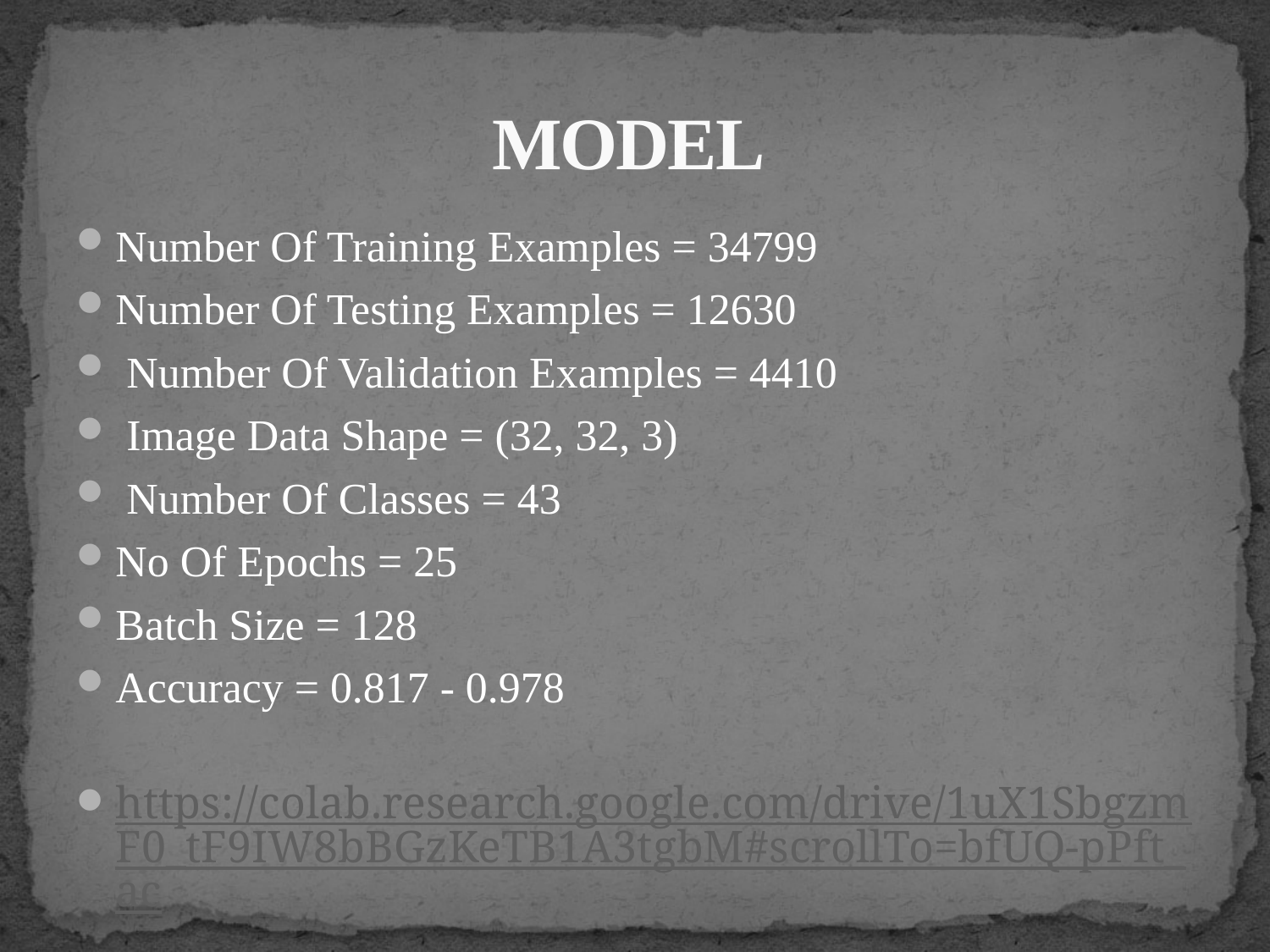

# MODEL
Number Of Training Examples = 34799
Number Of Testing Examples = 12630
 Number Of Validation Examples = 4410
 Image Data Shape = (32, 32, 3)
 Number Of Classes = 43
No Of Epochs = 25
Batch Size = 128
Accuracy = 0.817 - 0.978
https://colab.research.google.com/drive/1uX1SbgzmF0_tF9IW8bBGzKeTB1A3tgbM#scrollTo=bfUQ-pPft_ac